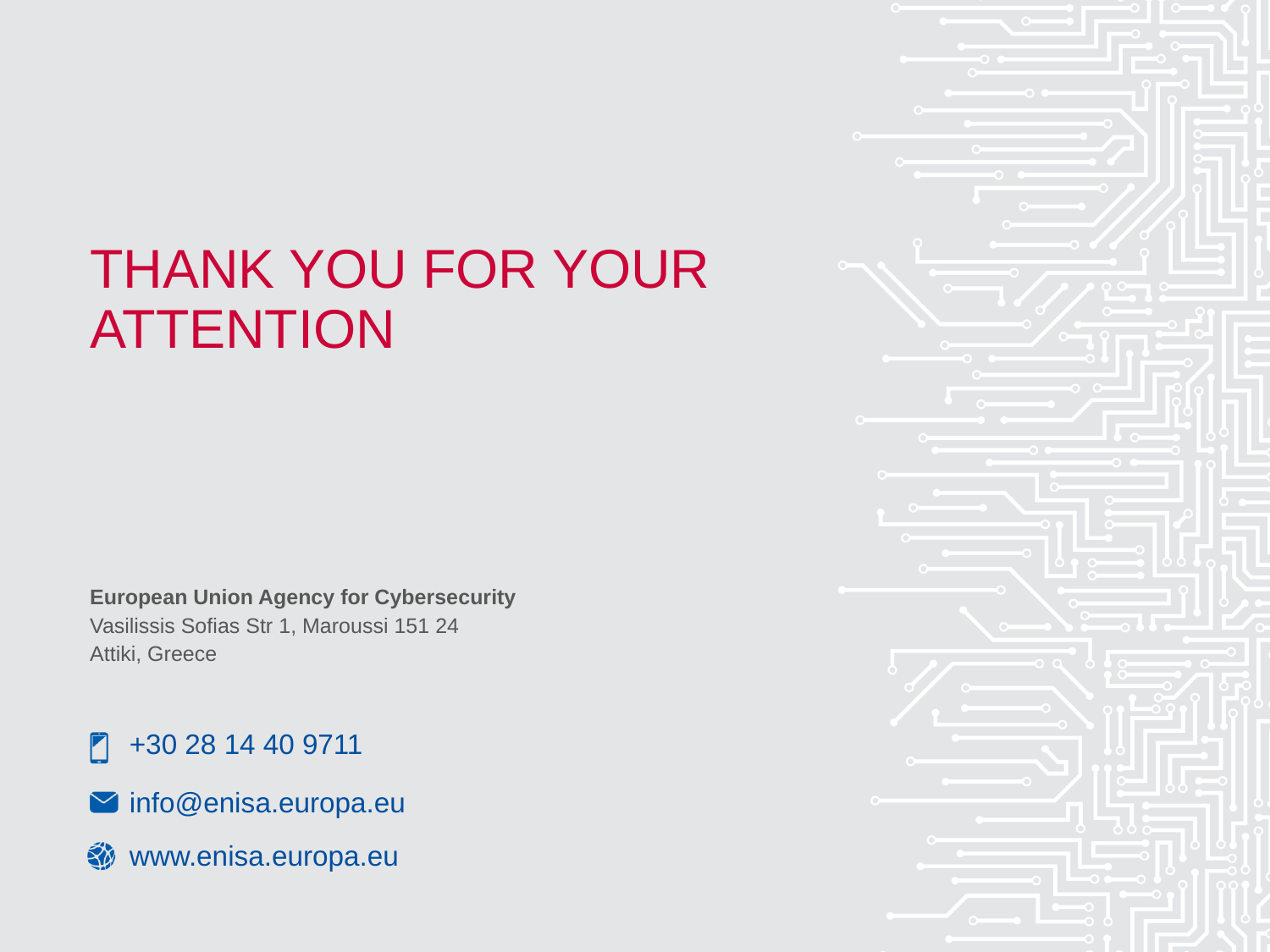

# Thank you for your attention
European Union Agency for Cybersecurity
Vasilissis Sofias Str 1, Maroussi 151 24
Attiki, Greece
+30 28 14 40 9711
info@enisa.europa.eu
www.enisa.europa.eu